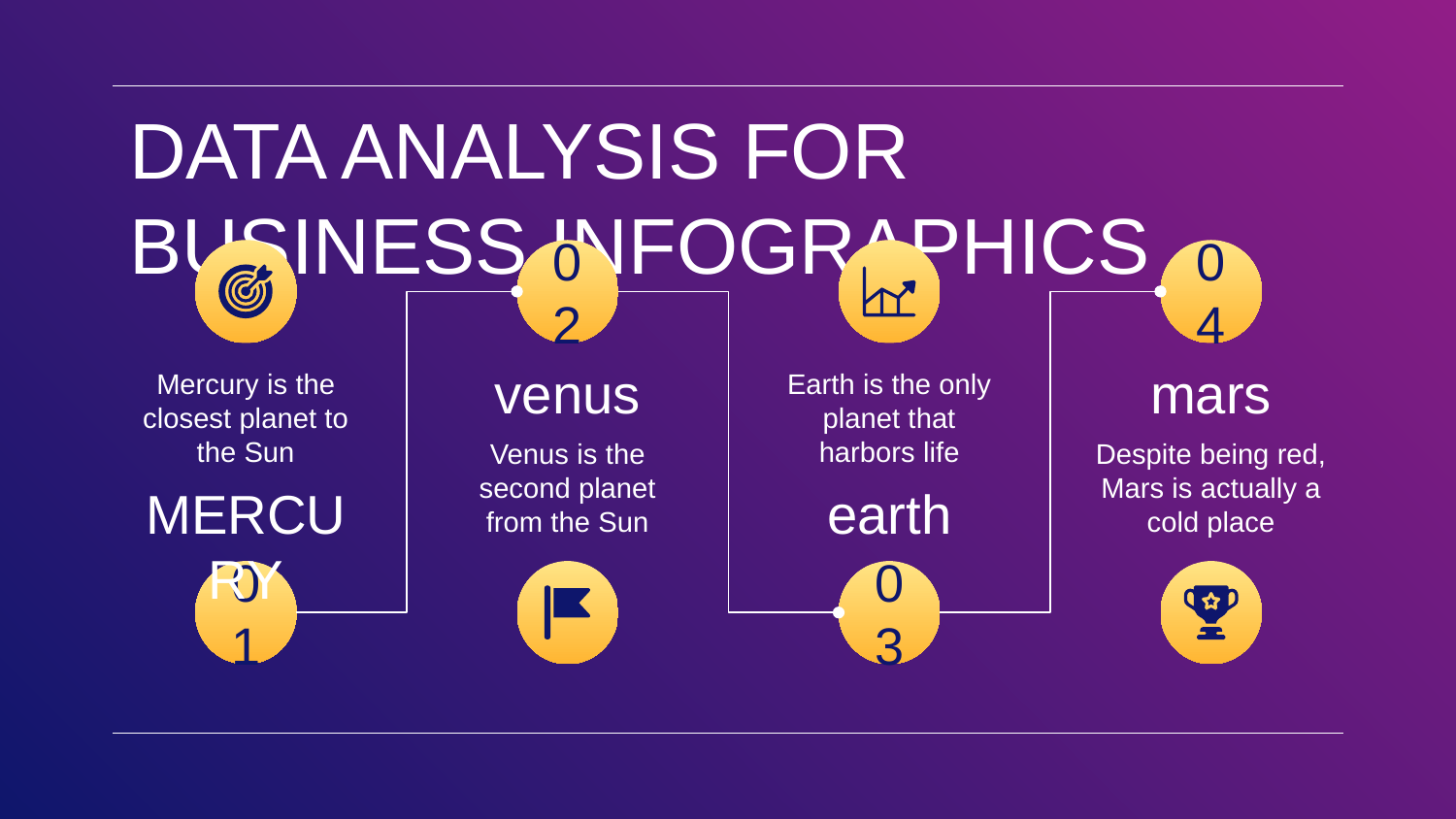

# DATA ANALYSIS FOR BUSINESS INFOGRAPHICS

02
venus
Venus is the second planet from the Sun

04
mars
Despite being red, Mars is actually a cold place

Earth is the only planet that harbors life
earth
03
Mercury is the closest planet to the Sun
MERCURY
01